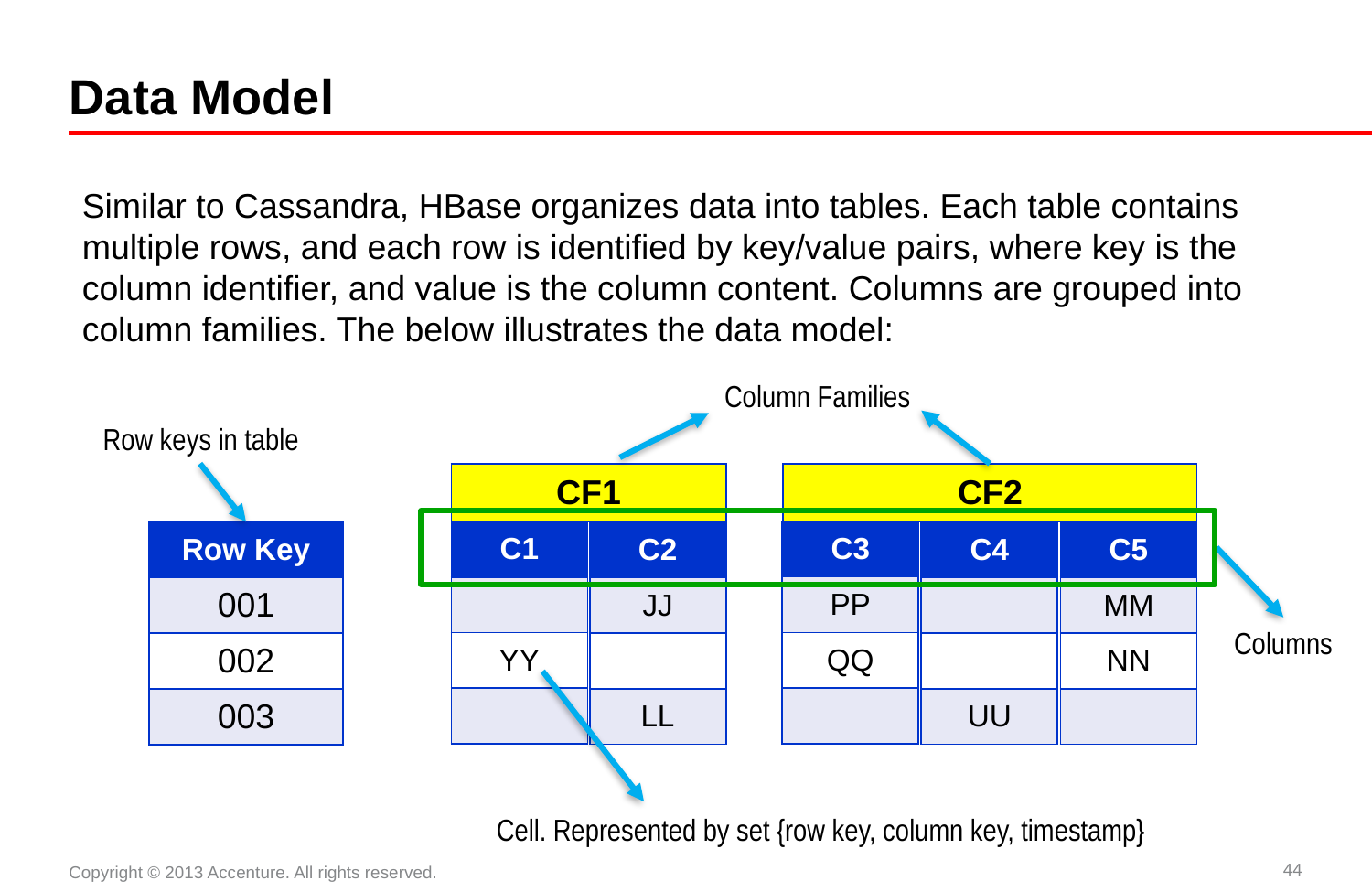

# Data Model
Similar to Cassandra, HBase organizes data into tables. Each table contains multiple rows, and each row is identified by key/value pairs, where key is the column identifier, and value is the column content. Columns are grouped into column families. The below illustrates the data model:

Column Families
Row keys in table
| CF1 |
| --- |
| CF2 |
| --- |

| C3 |
| --- |
| PP |
| QQ |
|  |
| C1 |
| --- |
|  |
| YY |
|  |
| C2 |
| --- |
| JJ |
|  |
| LL |
| C4 |
| --- |
|  |
|  |
| UU |
| C5 |
| --- |
| MM |
| NN |
|  |
| Row Key |
| --- |
| 001 |
| 002 |
| 003 |
Columns
Cell. Represented by set {row key, column key, timestamp}